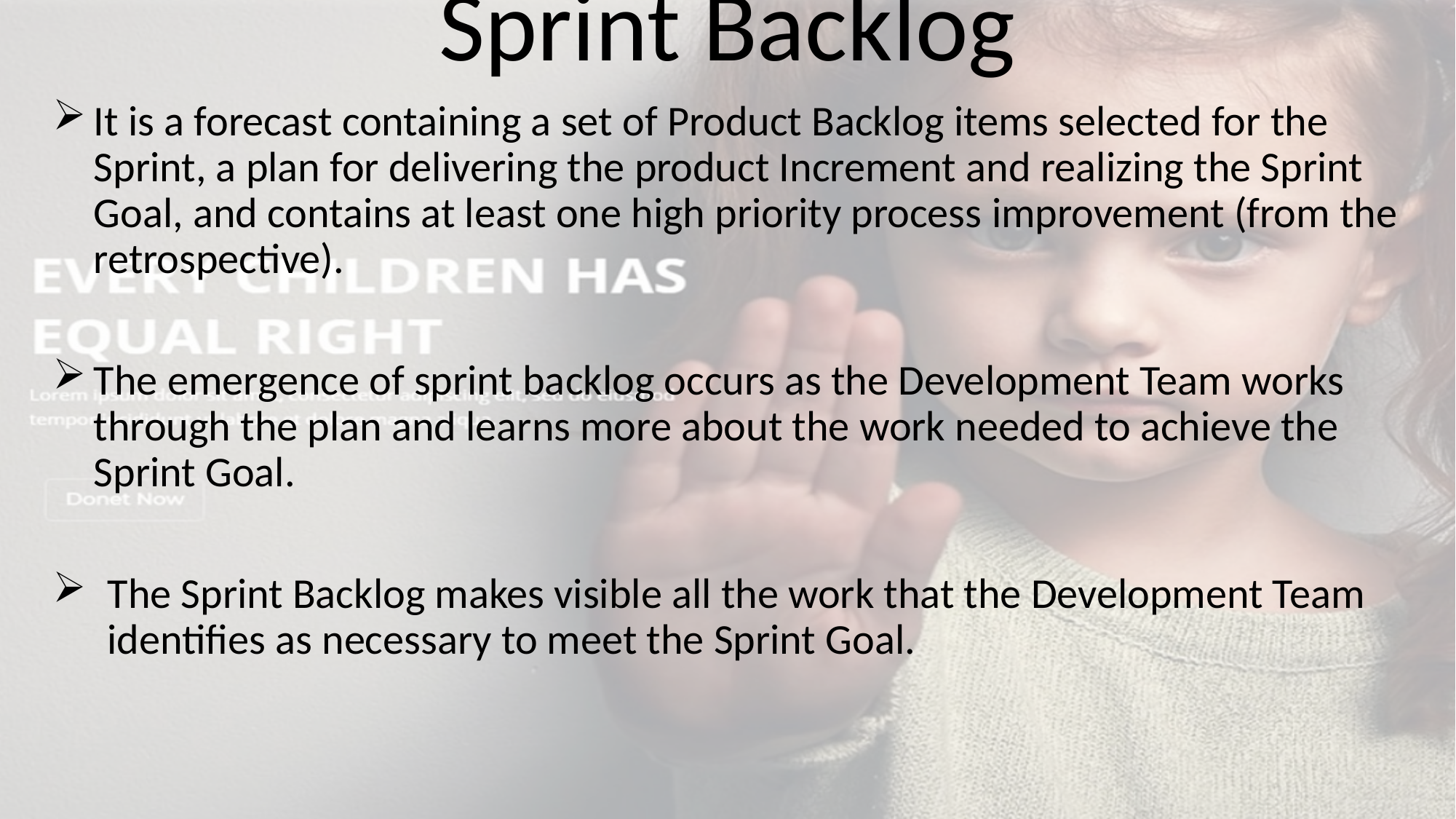

# Sprint Backlog
It is a forecast containing a set of Product Backlog items selected for the Sprint, a plan for delivering the product Increment and realizing the Sprint Goal, and contains at least one high priority process improvement (from the retrospective).

The emergence of sprint backlog occurs as the Development Team works through the plan and learns more about the work needed to achieve the Sprint Goal.

The Sprint Backlog makes visible all the work that the Development Team identifies as necessary to meet the Sprint Goal.